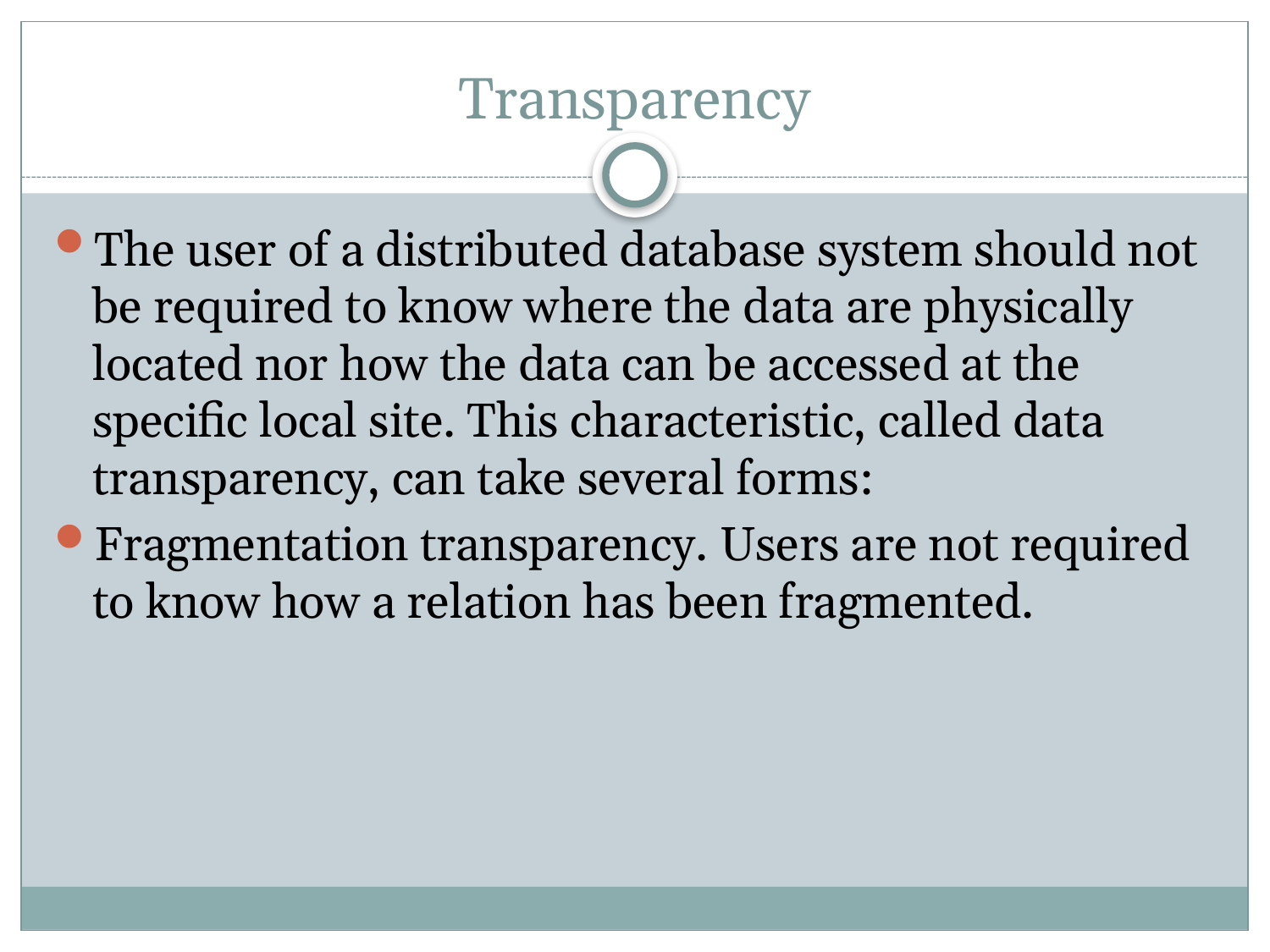

# Transparency
The user of a distributed database system should not be required to know where the data are physically located nor how the data can be accessed at the specific local site. This characteristic, called data transparency, can take several forms:
Fragmentation transparency. Users are not required to know how a relation has been fragmented.